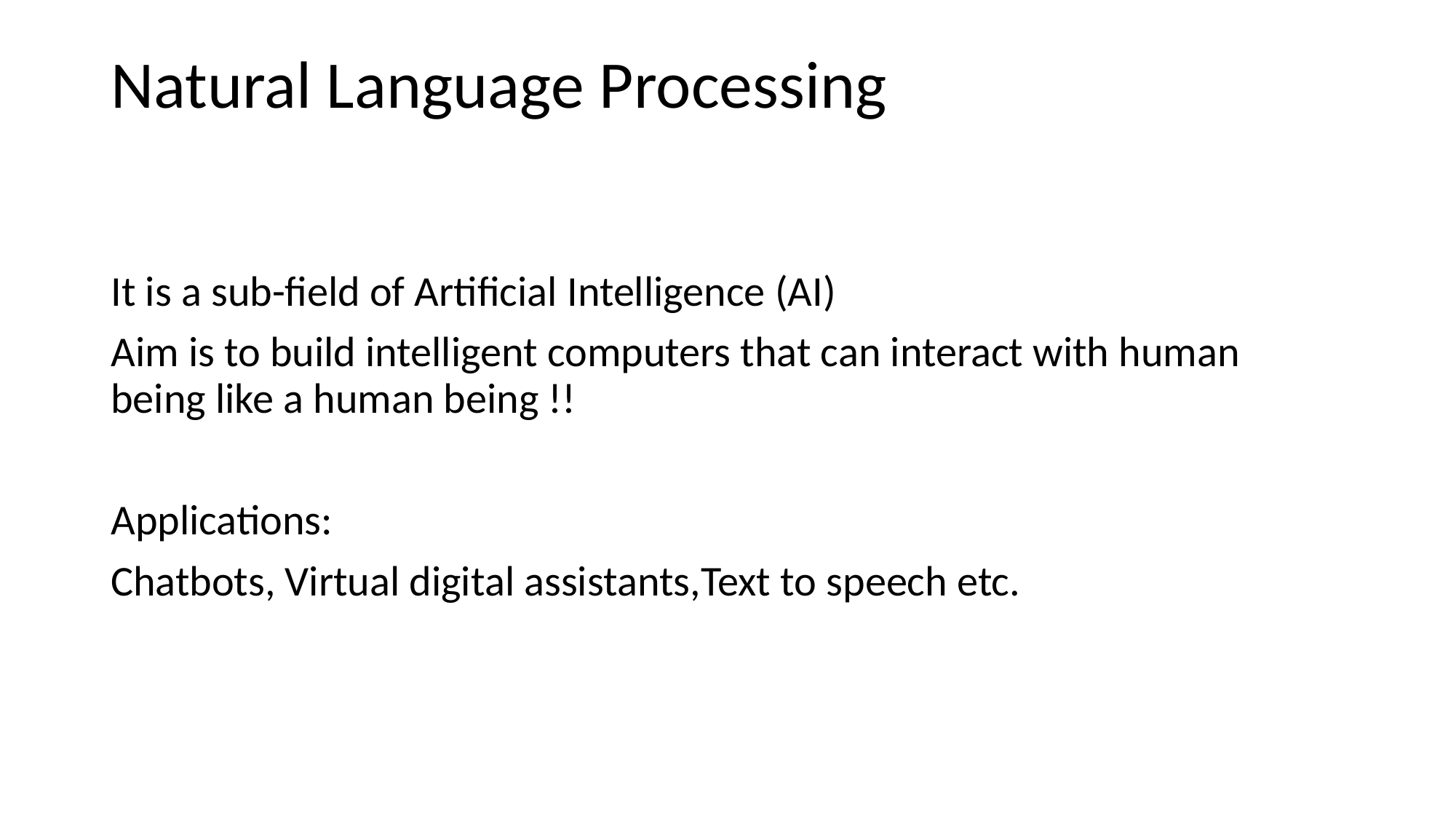

# Natural Language Processing
It is a sub-field of Artificial Intelligence (AI)
Aim is to build intelligent computers that can interact with human being like a human being !!

Applications:
Chatbots, Virtual digital assistants,Text to speech etc.